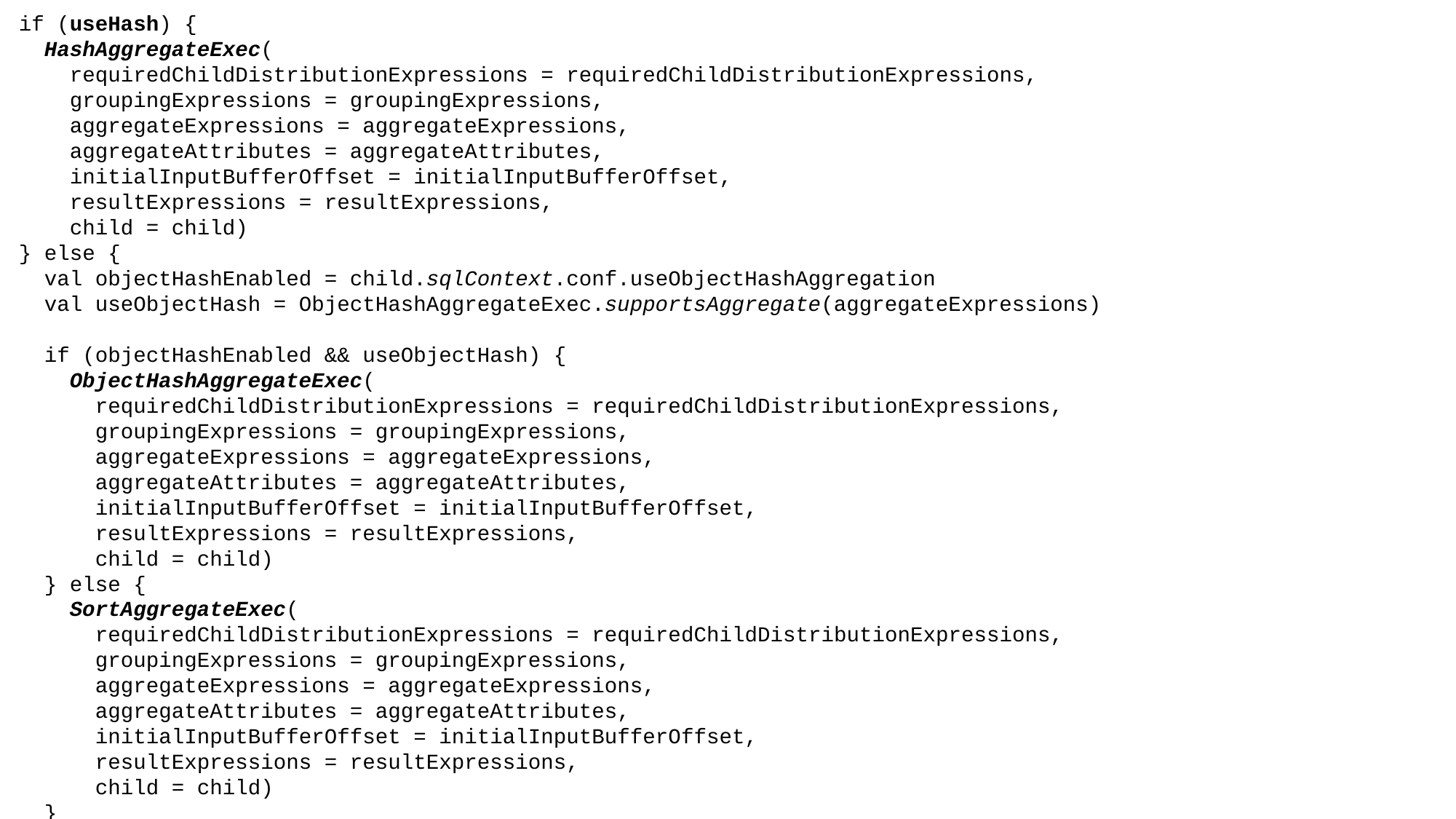

if (useHash) {
  HashAggregateExec(
    requiredChildDistributionExpressions = requiredChildDistributionExpressions,
    groupingExpressions = groupingExpressions,
    aggregateExpressions = aggregateExpressions,
    aggregateAttributes = aggregateAttributes,
    initialInputBufferOffset = initialInputBufferOffset,
    resultExpressions = resultExpressions,
    child = child)
} else {
  val objectHashEnabled = child.sqlContext.conf.useObjectHashAggregation
  val useObjectHash = ObjectHashAggregateExec.supportsAggregate(aggregateExpressions)
  if (objectHashEnabled && useObjectHash) {
    ObjectHashAggregateExec(
      requiredChildDistributionExpressions = requiredChildDistributionExpressions,
      groupingExpressions = groupingExpressions,
      aggregateExpressions = aggregateExpressions,
      aggregateAttributes = aggregateAttributes,
      initialInputBufferOffset = initialInputBufferOffset,
      resultExpressions = resultExpressions,
      child = child)
  } else {
    SortAggregateExec(
      requiredChildDistributionExpressions = requiredChildDistributionExpressions,
      groupingExpressions = groupingExpressions,
      aggregateExpressions = aggregateExpressions,
      aggregateAttributes = aggregateAttributes,
      initialInputBufferOffset = initialInputBufferOffset,
      resultExpressions = resultExpressions,
      child = child)
  }